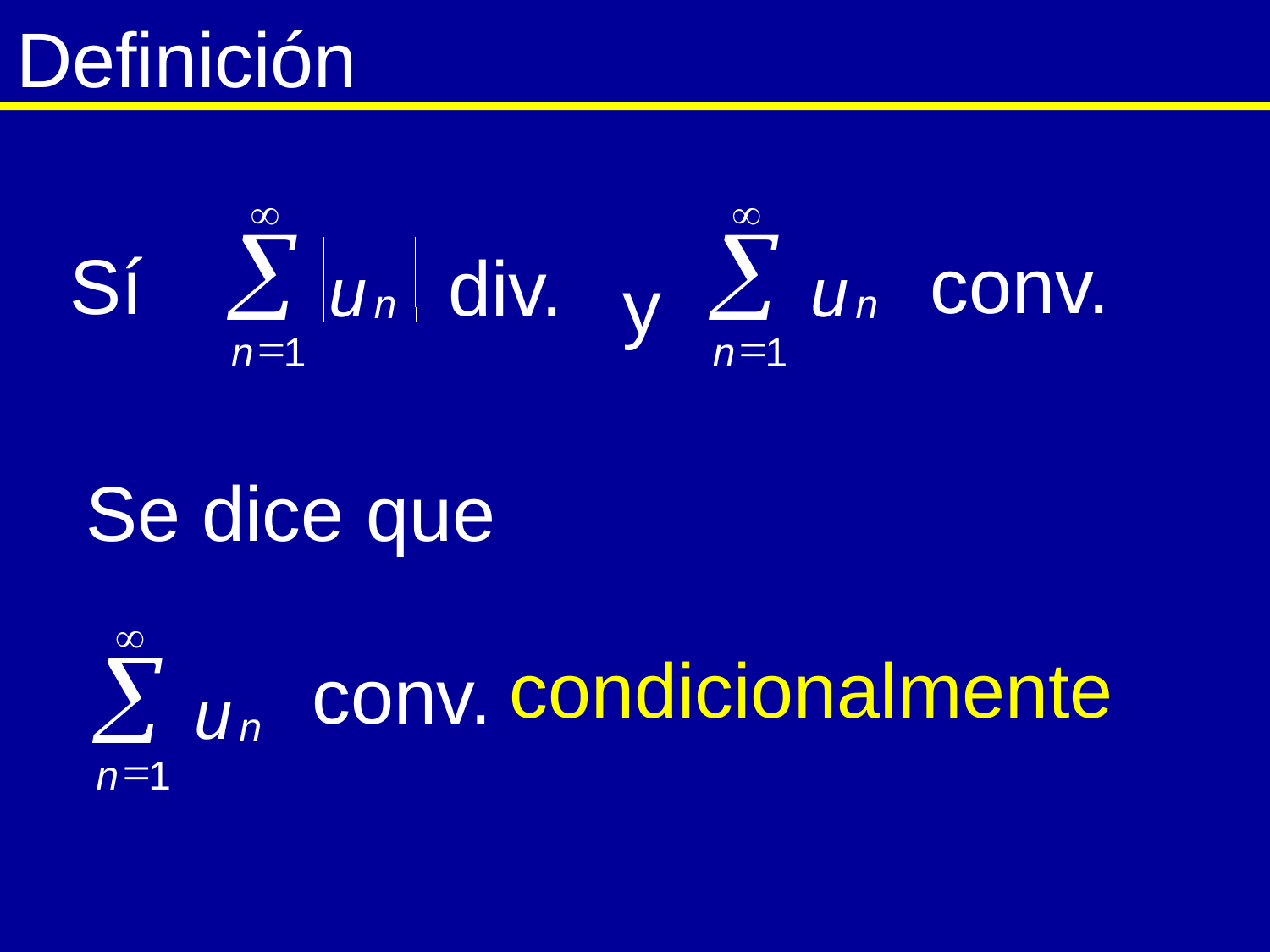

Definición

∞
∑

u
n
=
n
1
conv.
div.
y

∞
∑
u
n
=
n
1
Sí
Se dice que

∞
∑
u
n
=
n
1
condicionalmente
conv.